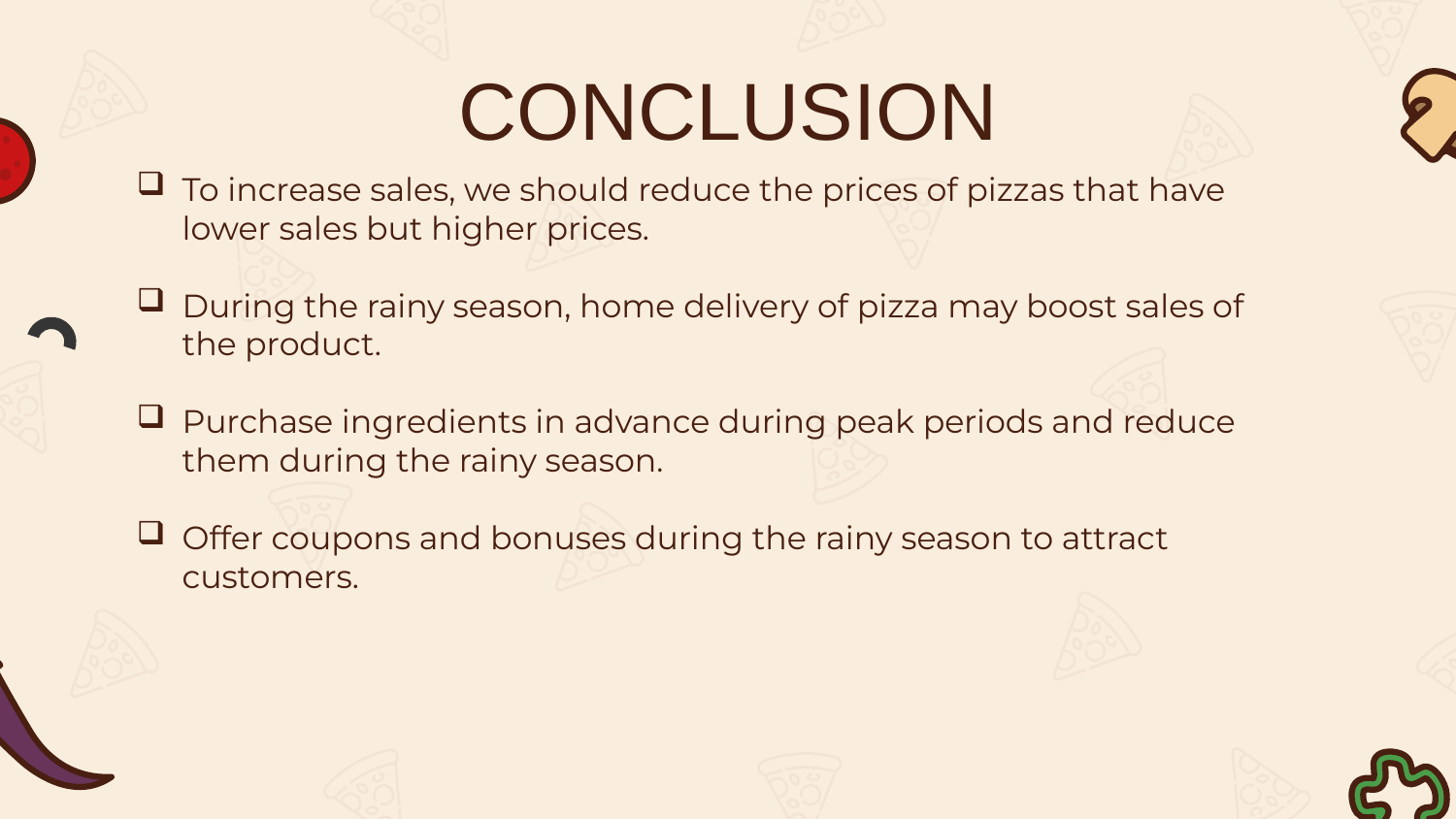

# CONCLUSION
To increase sales, we should reduce the prices of pizzas that have lower sales but higher prices.

During the rainy season, home delivery of pizza may boost sales of the product.

Purchase ingredients in advance during peak periods and reduce them during the rainy season.

Offer coupons and bonuses during the rainy season to attract customers.